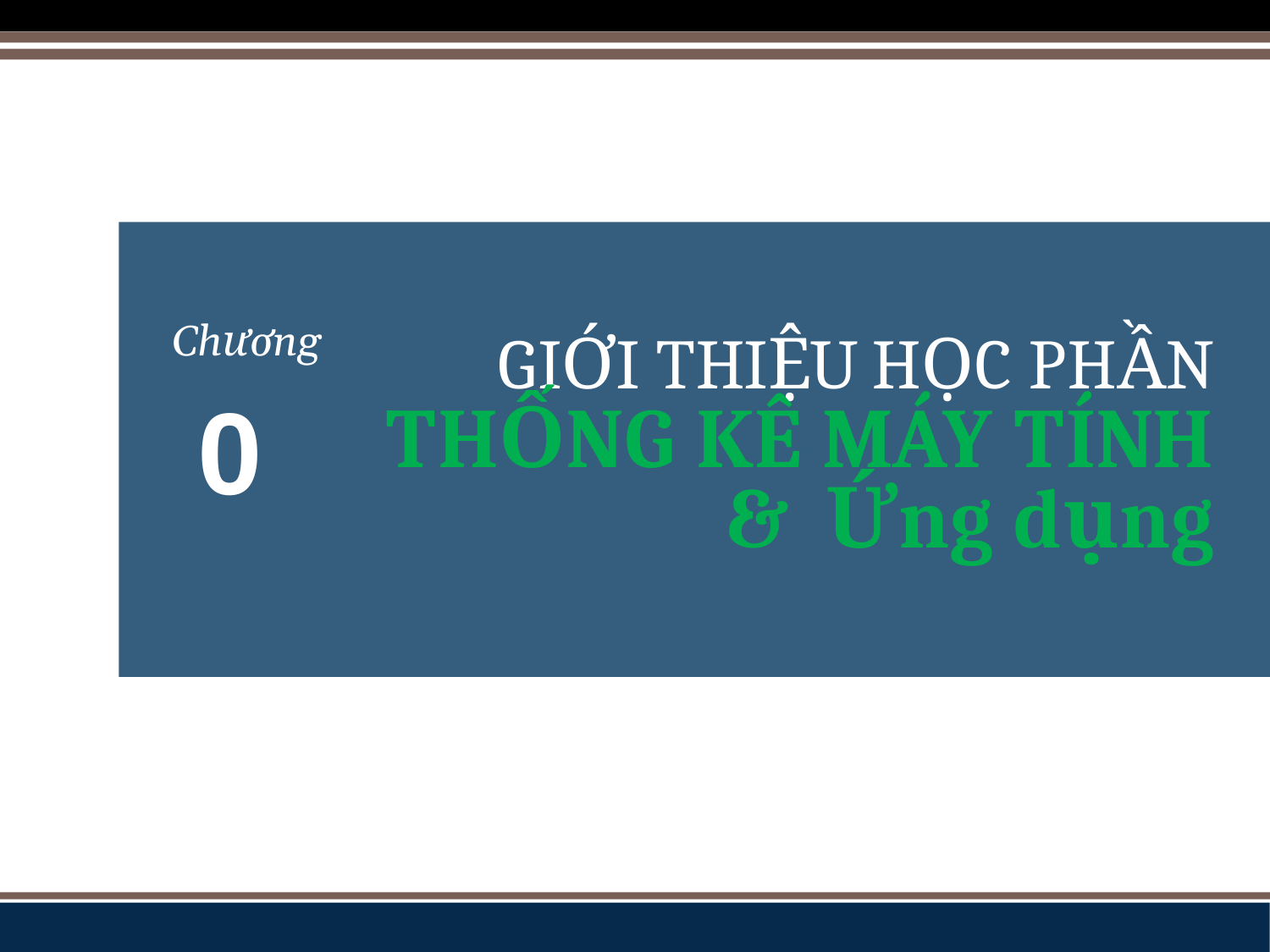

# GIỚI THIỆU HỌC PHẦN THỐNG KÊ MÁY TÍNH &  Ứng dụng
0